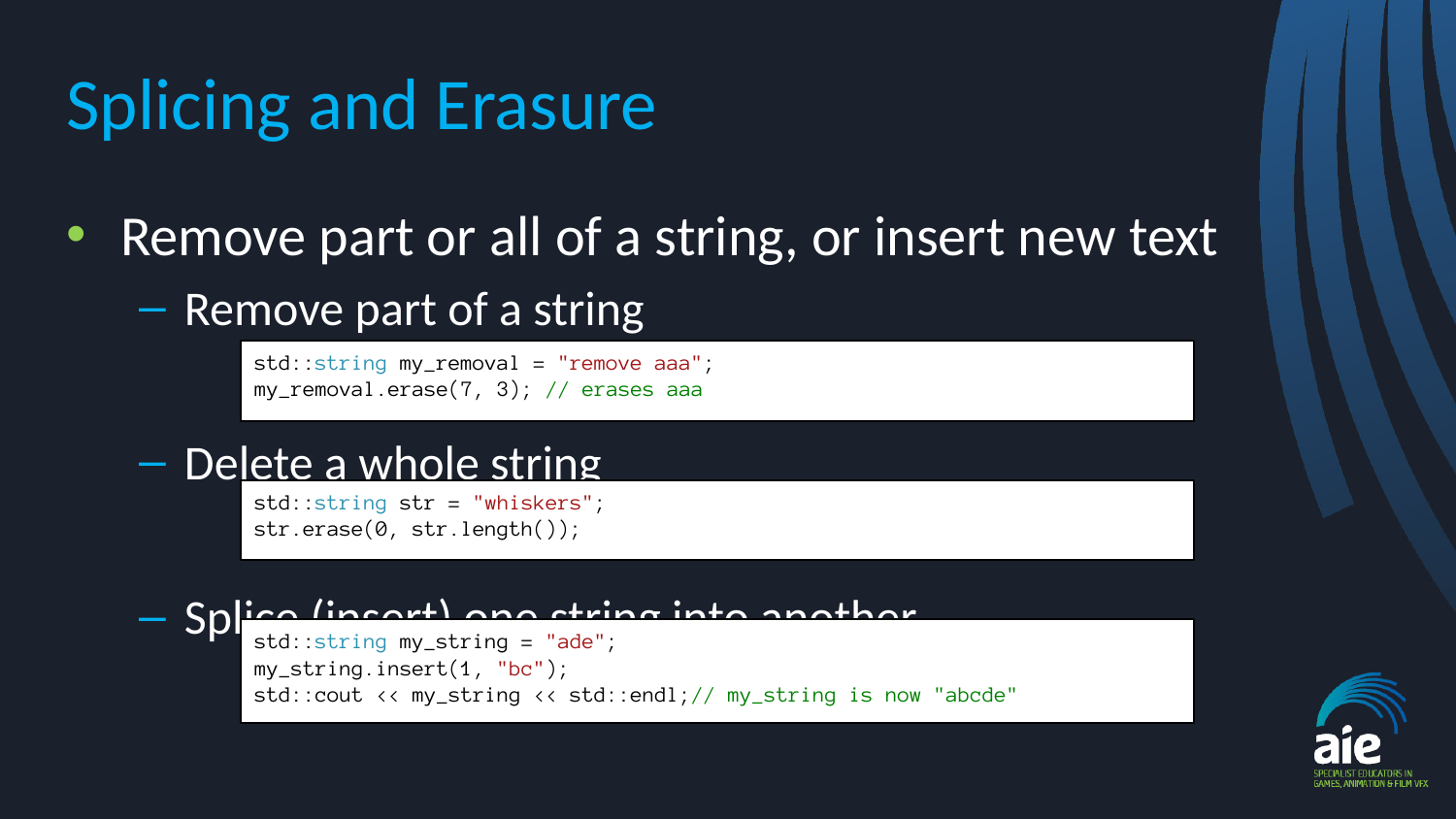

# Splicing and Erasure
Remove part or all of a string, or insert new text
Remove part of a string

Delete a whole string

Splice (insert) one string into another
std::string my_removal = "remove aaa";
my_removal.erase(7, 3); // erases aaa
std::string str = "whiskers";
str.erase(0, str.length());
std::string my_string = "ade";
my_string.insert(1, "bc");
std::cout << my_string << std::endl;// my_string is now "abcde"